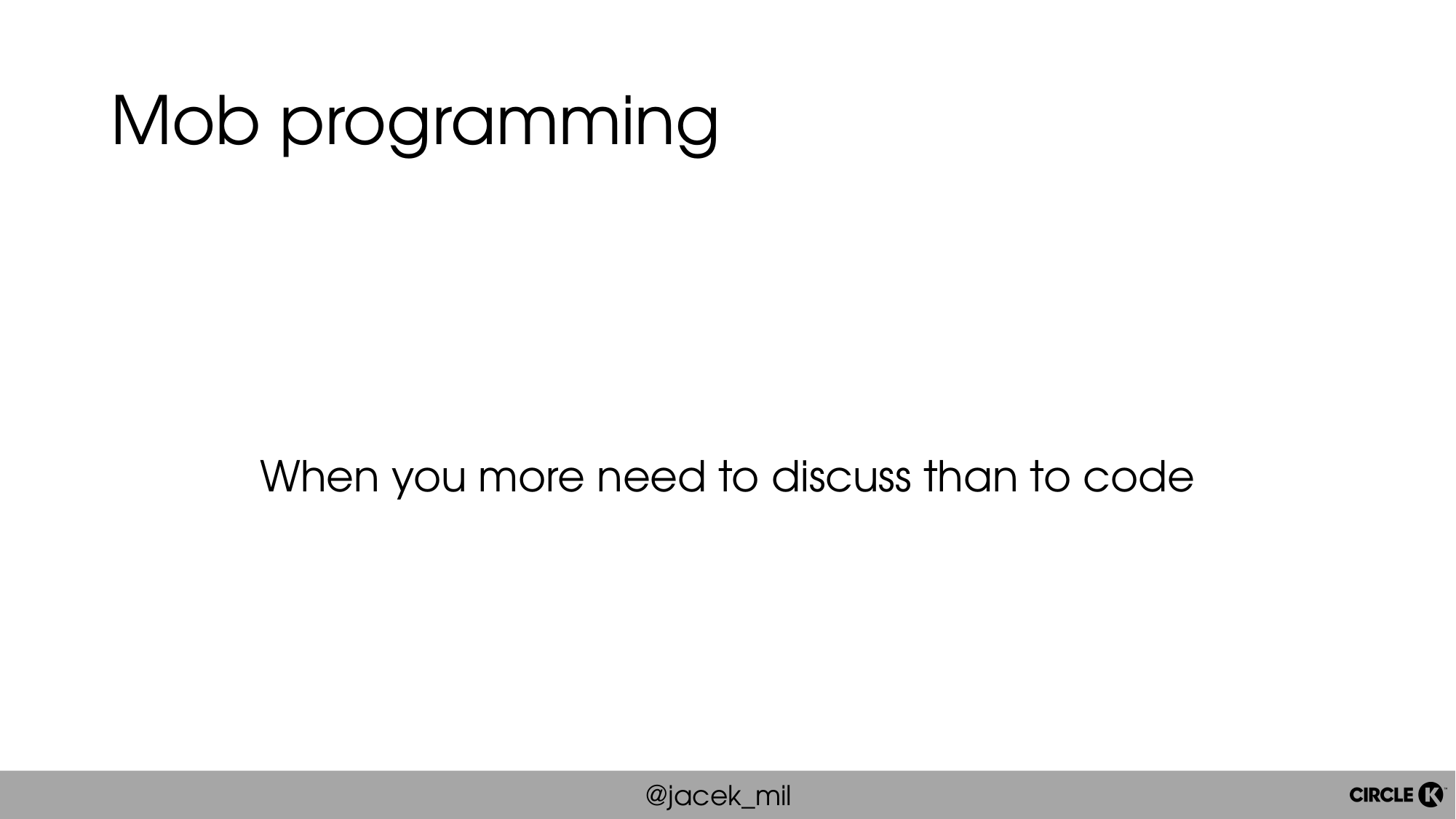

# Mob programming
When you more need to discuss than to code